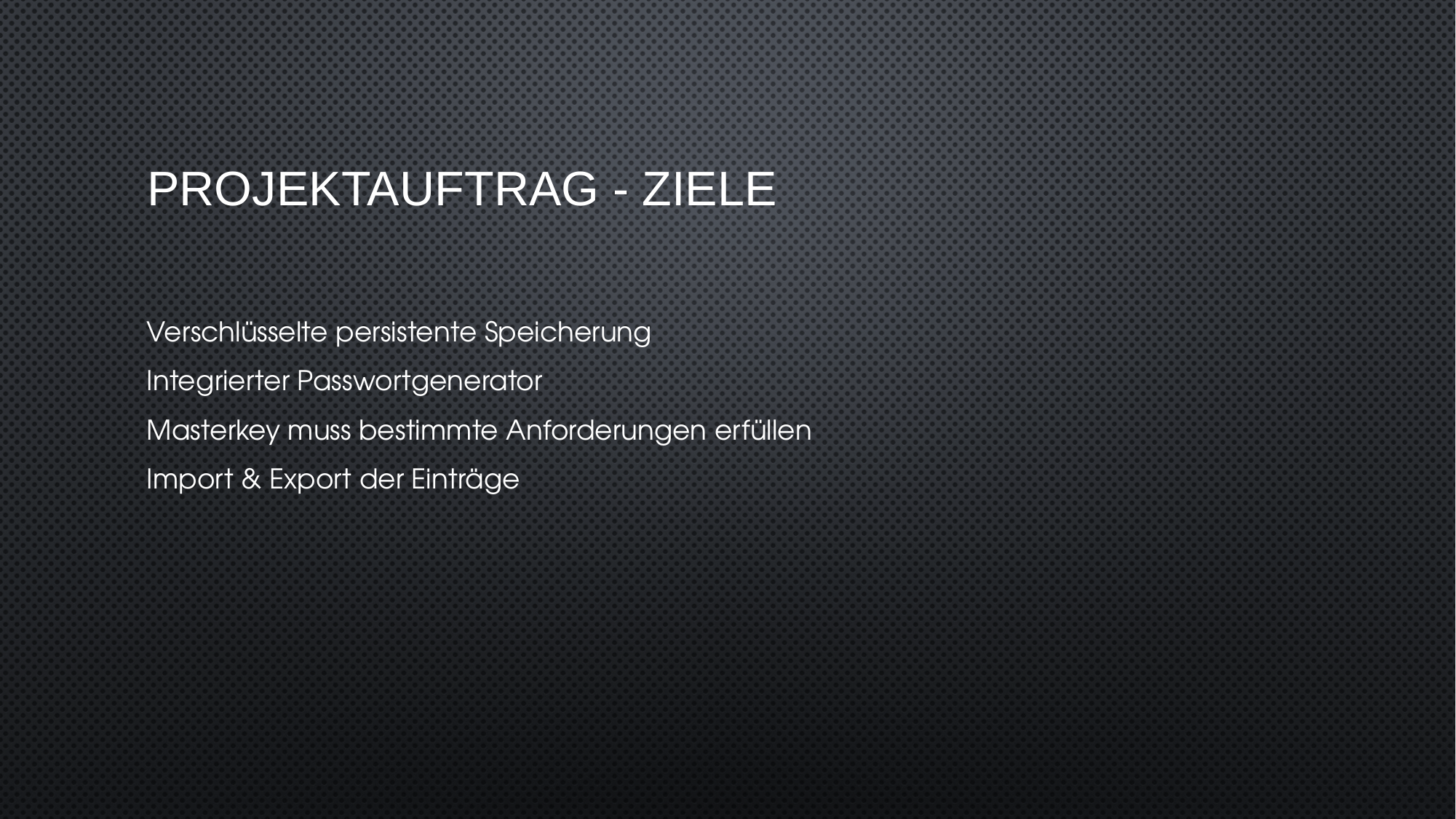

# Projektauftrag - Ziele
Verschlüsselte persistente Speicherung
Integrierter Passwortgenerator
Masterkey muss bestimmte Anforderungen erfüllen
Import & Export der Einträge